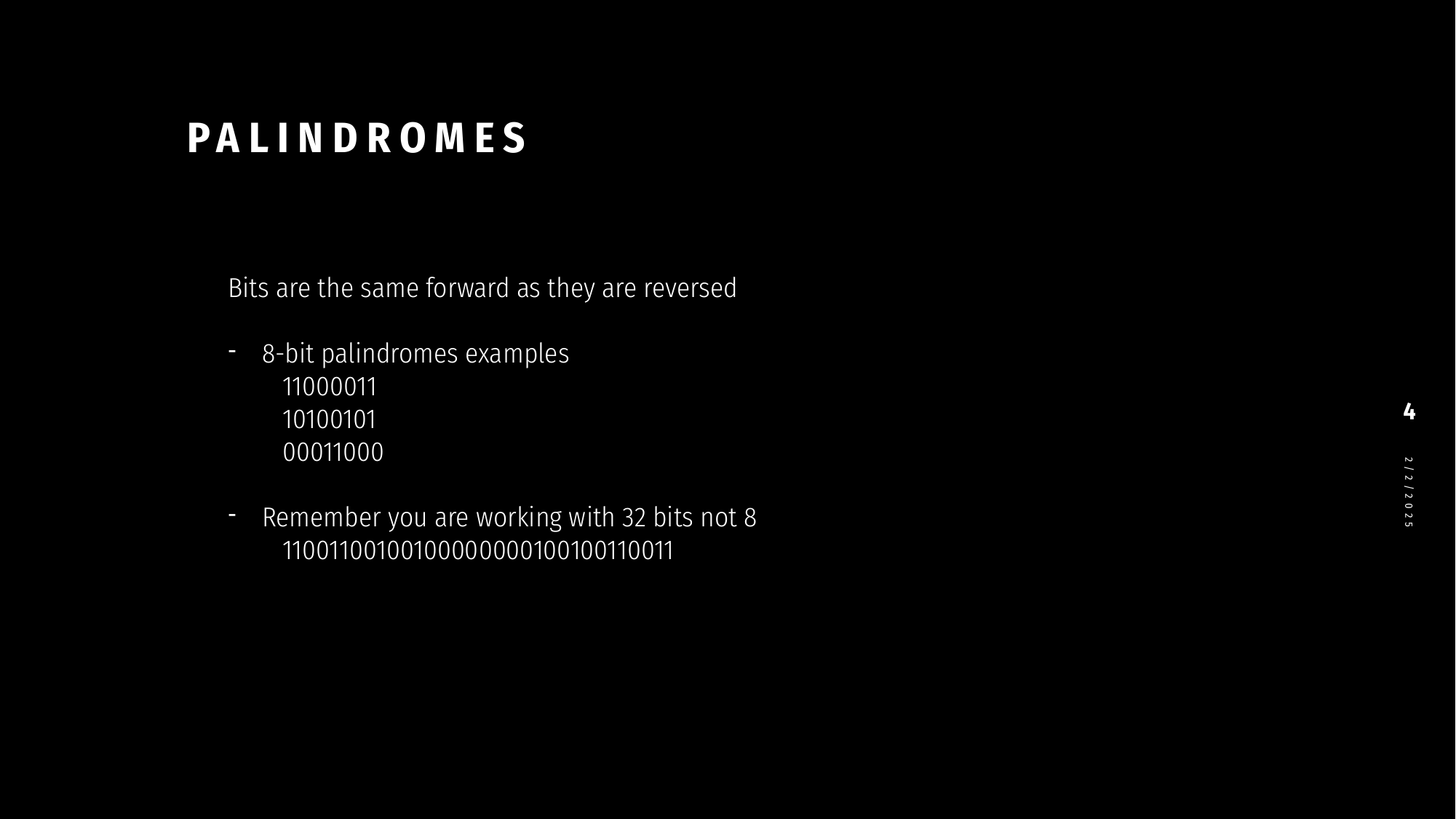

Palindromes

Bits are the same forward as they are reversed

8-bit palindromes examples
  11000011
  10100101
  00011000

Remember you are working with 32 bits not 8
  11001100100100000000100100110011
4
2/2/2025